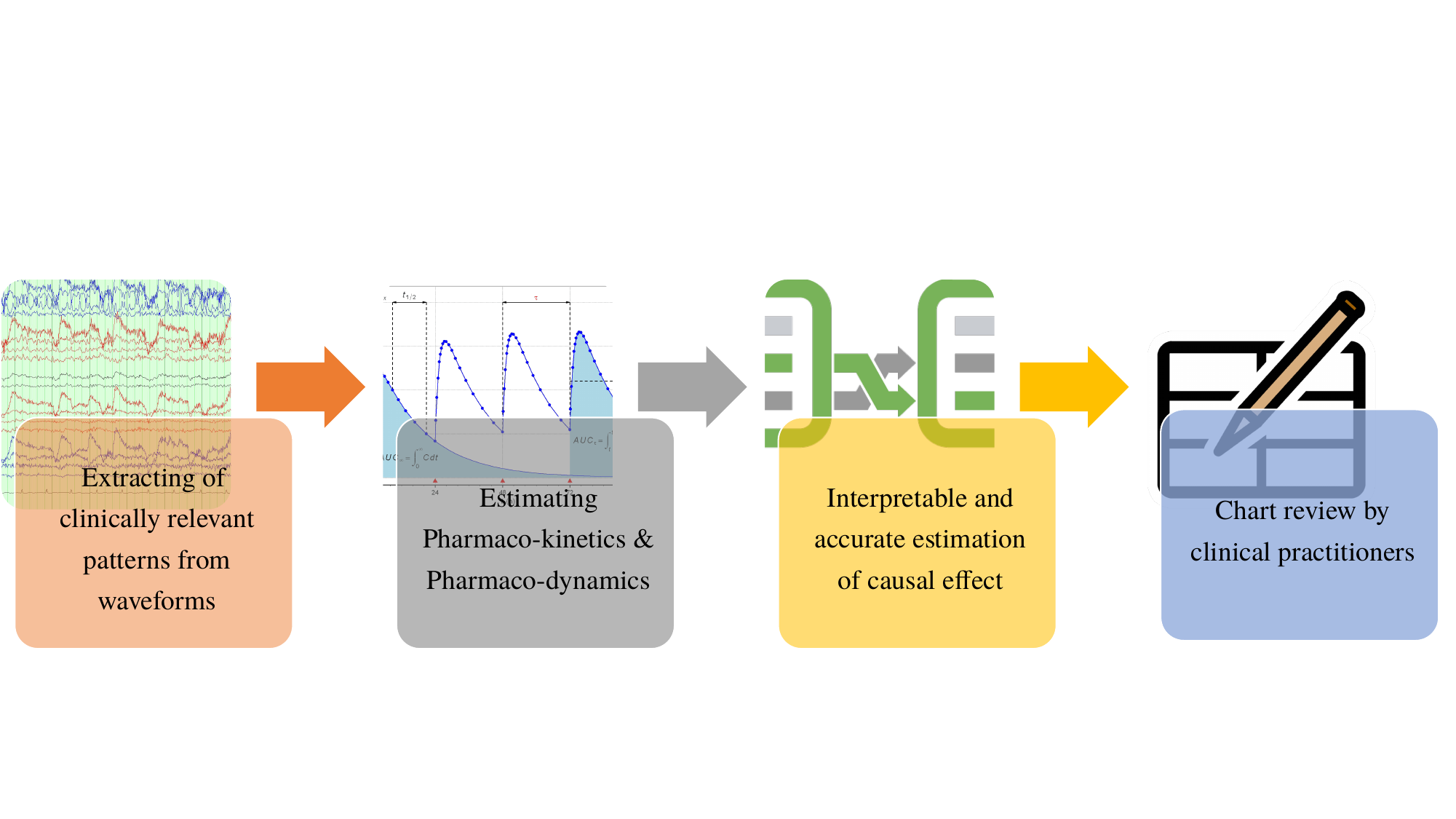

Extracting of  clinically relevant patterns from waveforms

Estimating Pharmaco-kinetics & Pharmaco-dynamics

Interpretable and accurate estimation of causal effect

Chart review by clinical practitioners